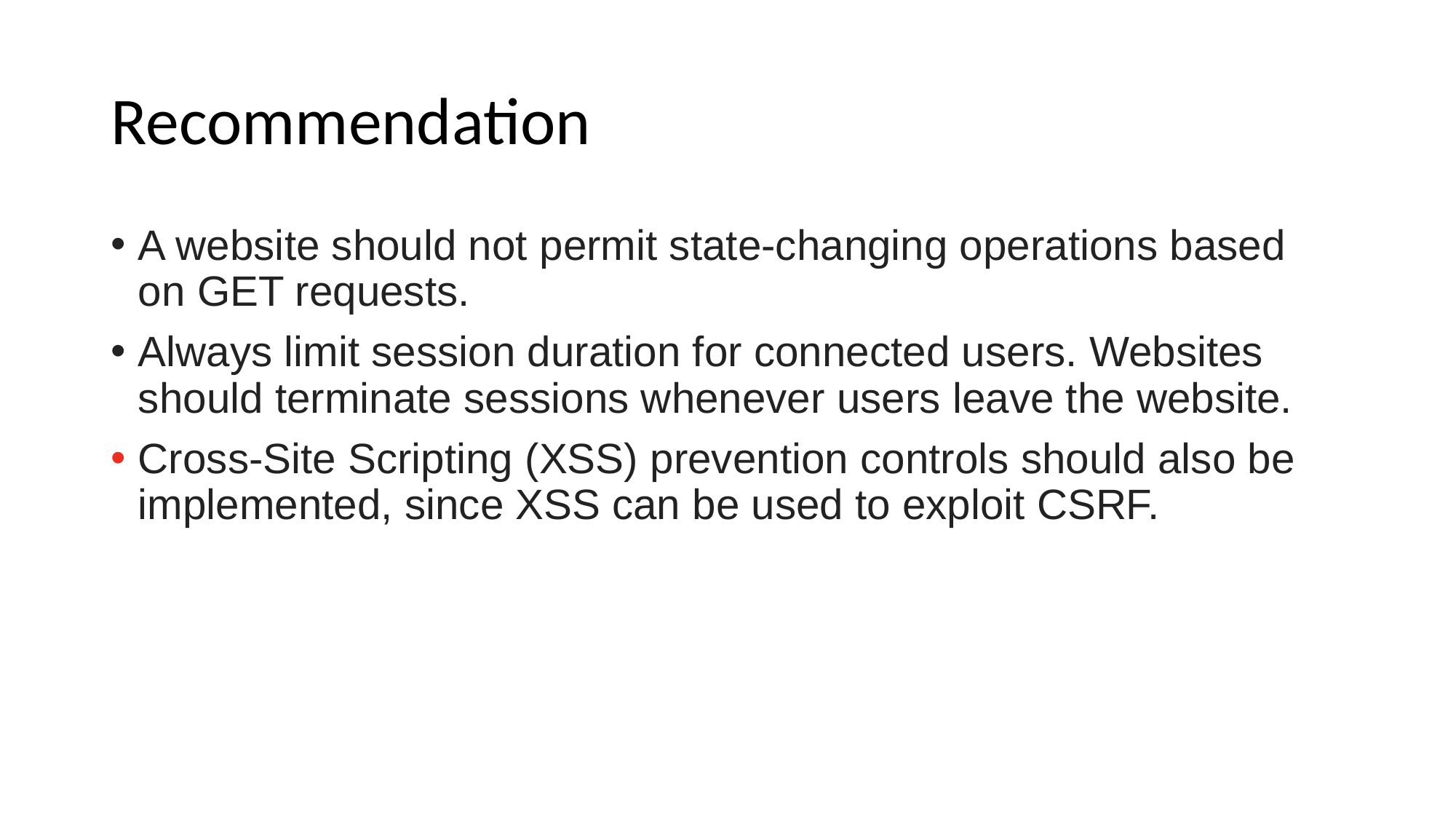

# Recommendation
A website should not permit state-changing operations based on GET requests.
Always limit session duration for connected users. Websites should terminate sessions whenever users leave the website.
Cross-Site Scripting (XSS) prevention controls should also be implemented, since XSS can be used to exploit CSRF.